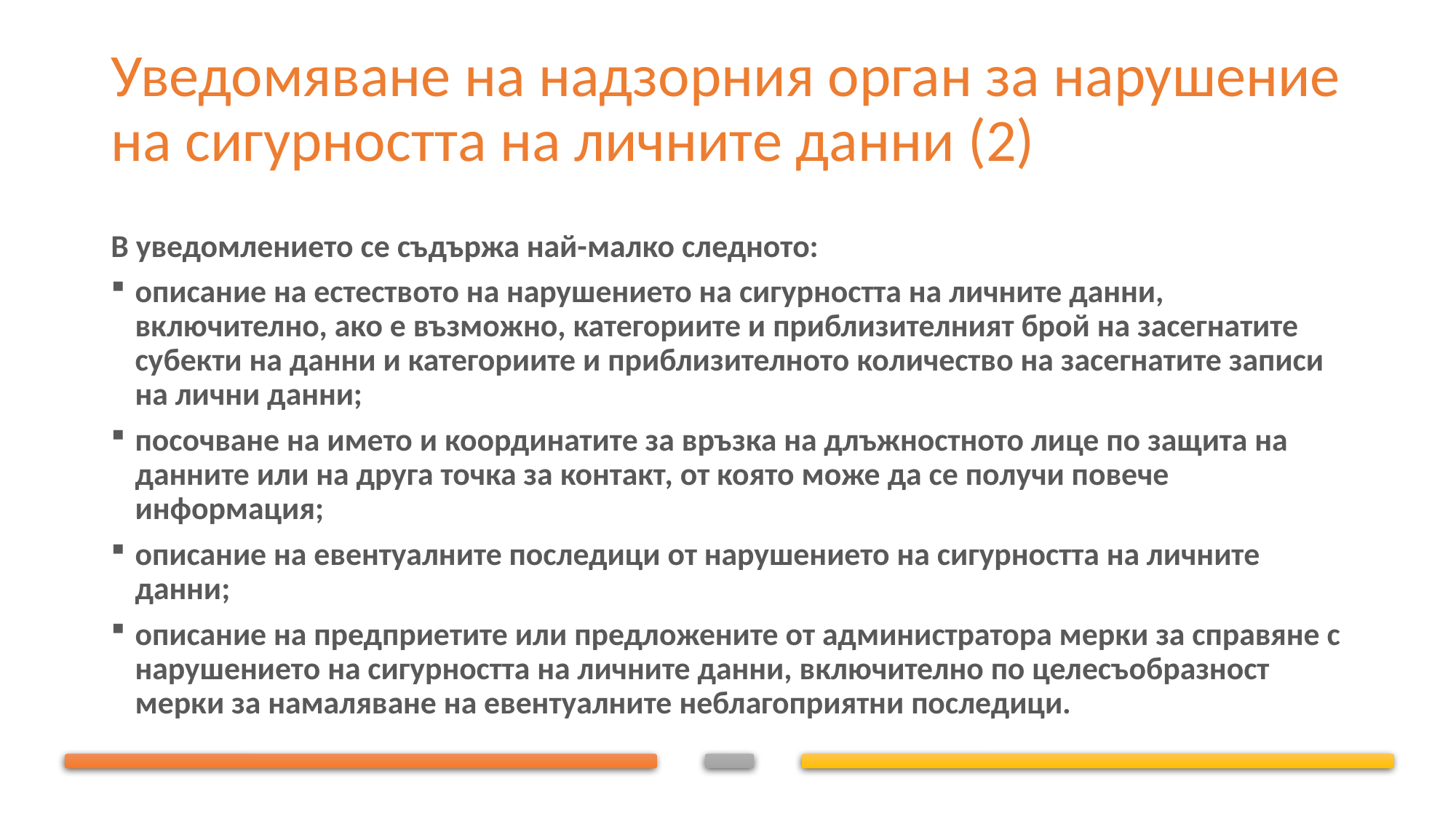

# Уведомяване на надзорния орган за нарушение на сигурността на личните данни (2)
В уведомлението се съдържа най-малко следното:
описание на естеството на нарушението на сигурността на личните данни, включително, ако е възможно, категориите и приблизителният брой на засегнатите субекти на данни и категориите и приблизителното количество на засегнатите записи на лични данни;
посочване на името и координатите за връзка на длъжностното лице по защита на данните или на друга точка за контакт, от която може да се получи повече информация;
описание на евентуалните последици от нарушението на сигурността на личните данни;
описание на предприетите или предложените от администратора мерки за справяне с нарушението на сигурността на личните данни, включително по целесъобразност мерки за намаляване на евентуалните неблагоприятни последици.